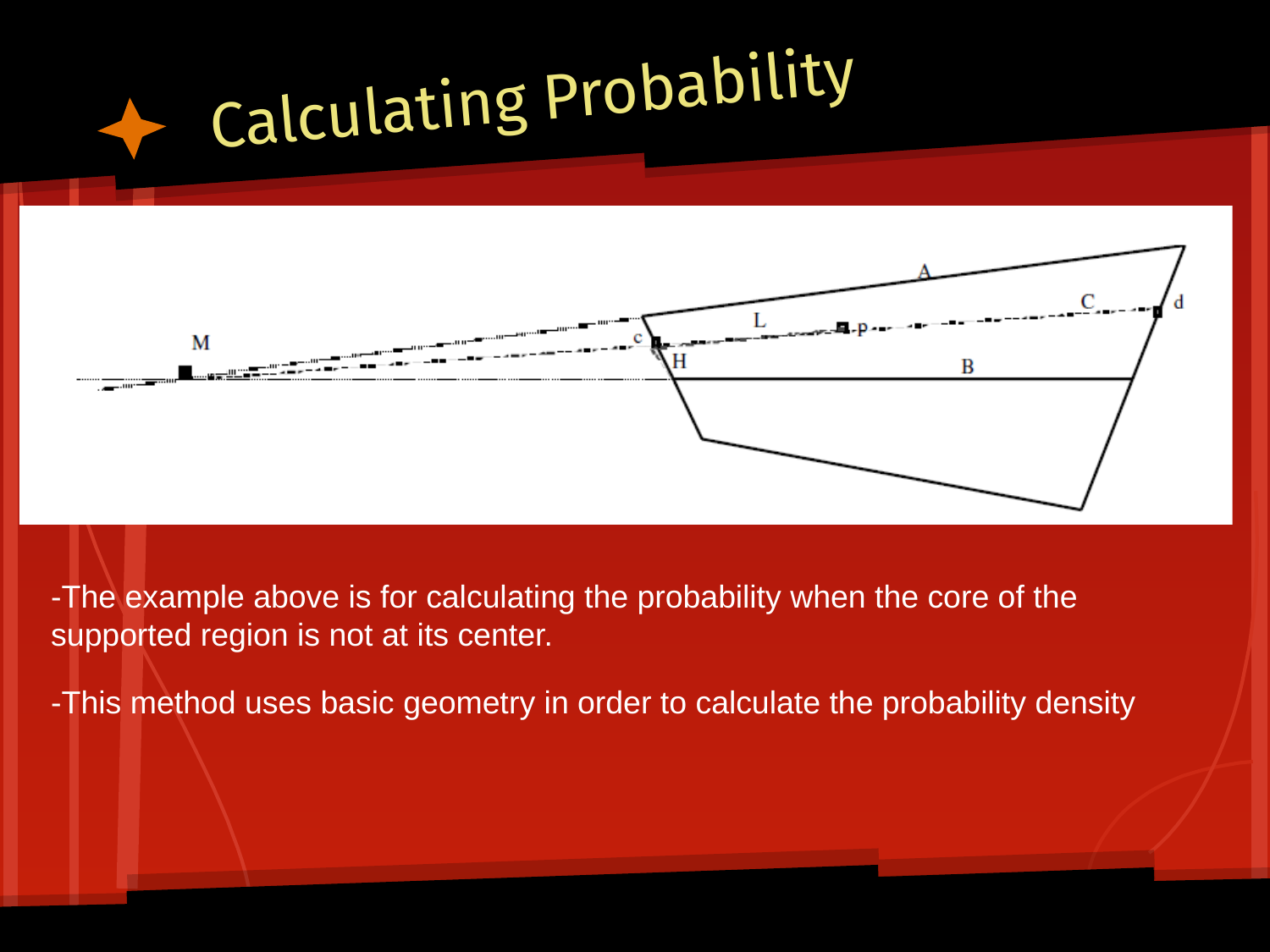

# Calculating Probability

-The example above is for calculating the probability when the core of the supported region is not at its center.

-This method uses basic geometry in order to calculate the probability density